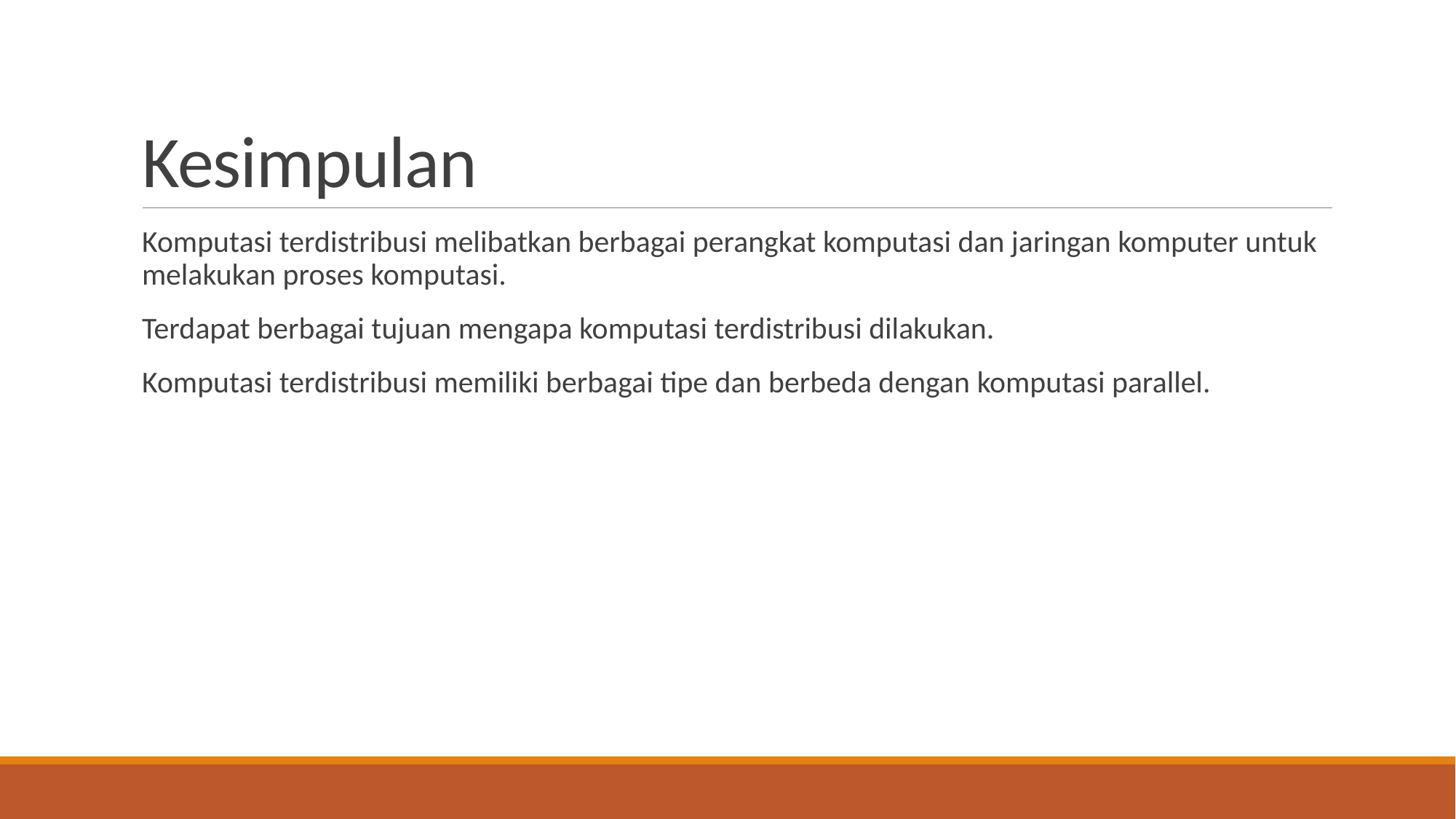

# Kesimpulan
Komputasi terdistribusi melibatkan berbagai perangkat komputasi dan jaringan komputer untuk melakukan proses komputasi.
Terdapat berbagai tujuan mengapa komputasi terdistribusi dilakukan.
Komputasi terdistribusi memiliki berbagai tipe dan berbeda dengan komputasi parallel.